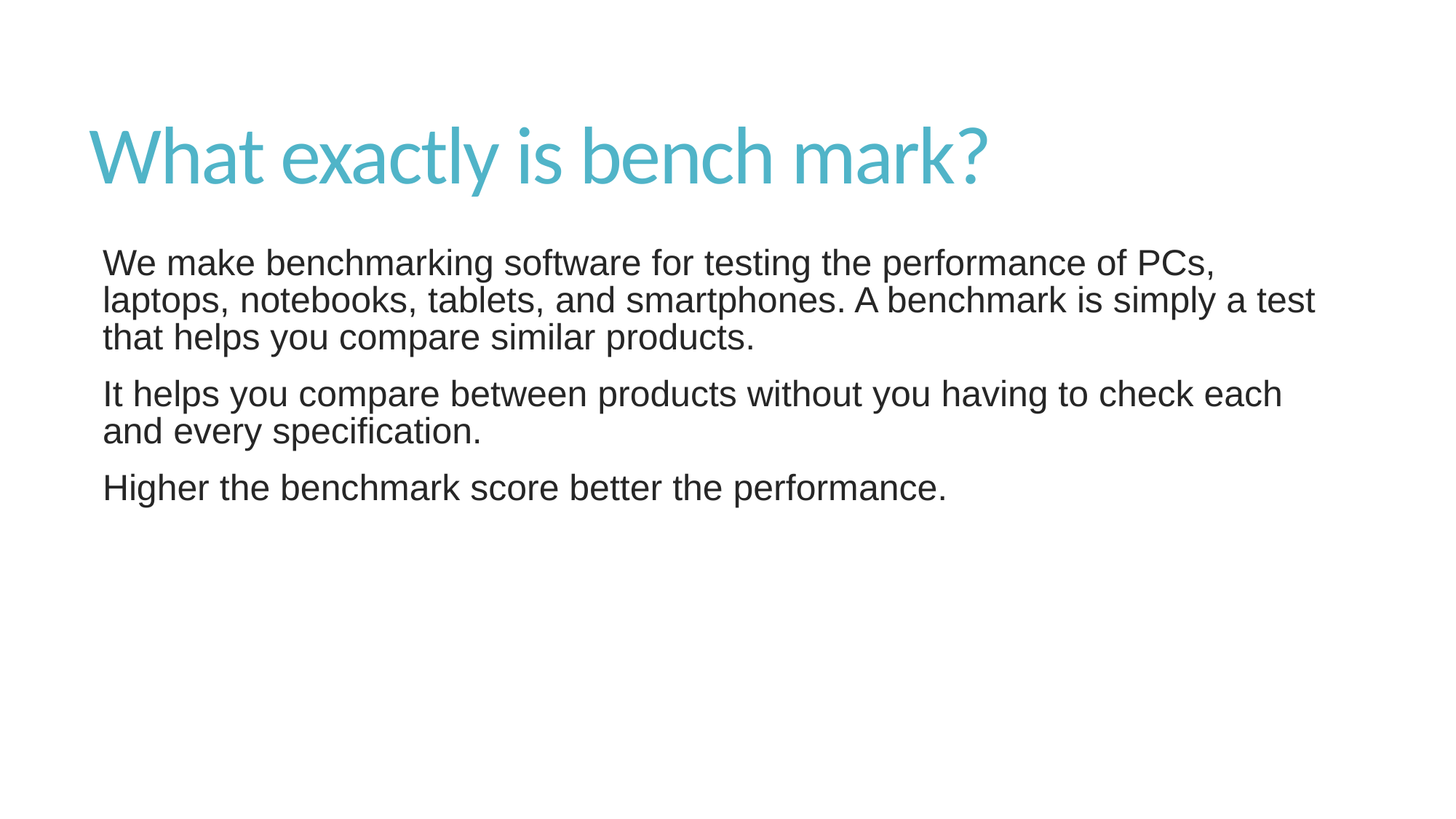

# What exactly is bench mark?
We make benchmarking software for testing the performance of PCs, laptops, notebooks, tablets, and smartphones. A benchmark is simply a test that helps you compare similar products.
It helps you compare between products without you having to check each and every specification.
Higher the benchmark score better the performance.